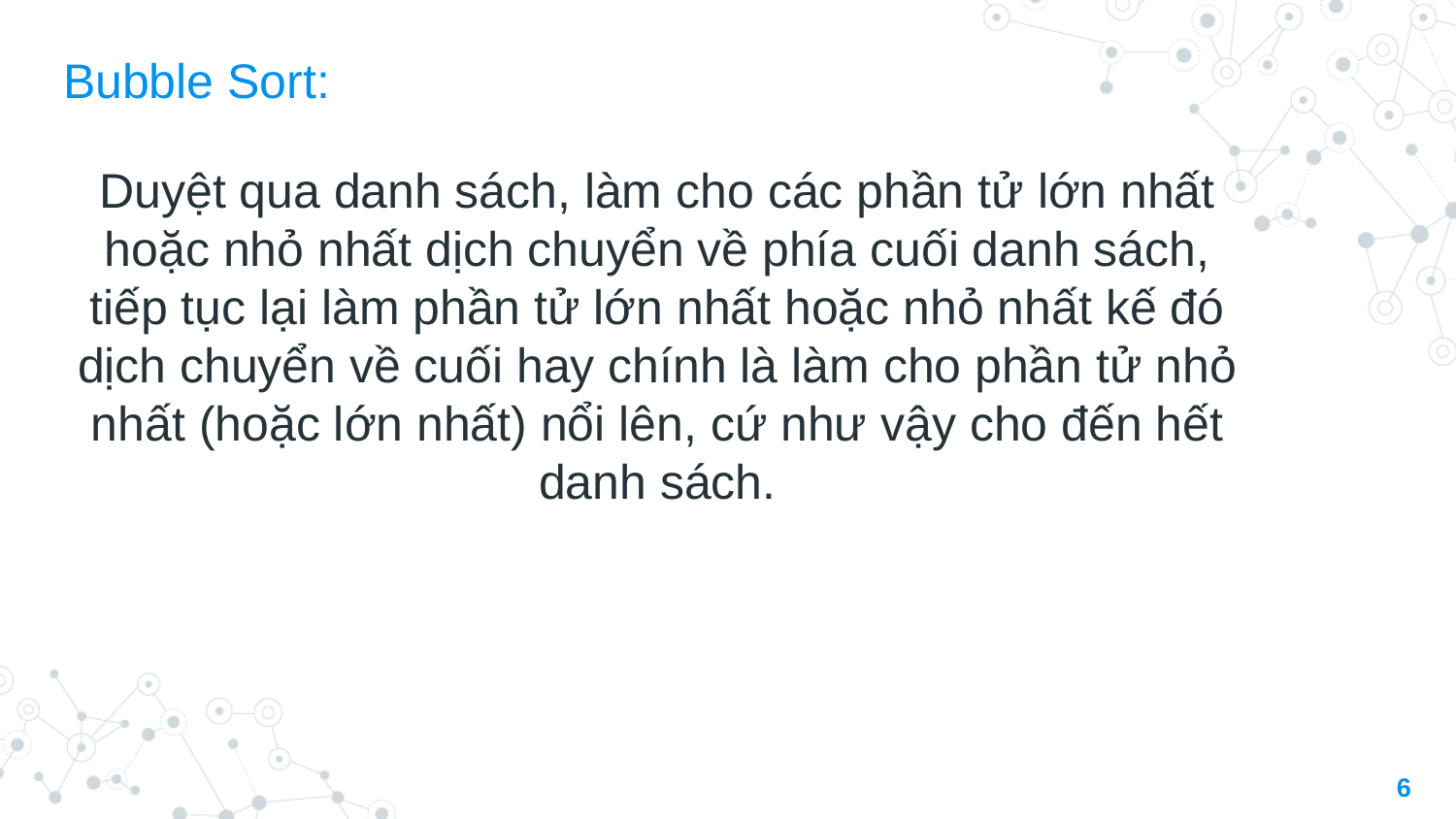

# Bubble Sort:
Duyệt qua danh sách, làm cho các phần tử lớn nhất hoặc nhỏ nhất dịch chuyển về phía cuối danh sách, tiếp tục lại làm phần tử lớn nhất hoặc nhỏ nhất kế đó dịch chuyển về cuối hay chính là làm cho phần tử nhỏ nhất (hoặc lớn nhất) nổi lên, cứ như vậy cho đến hết danh sách.
6